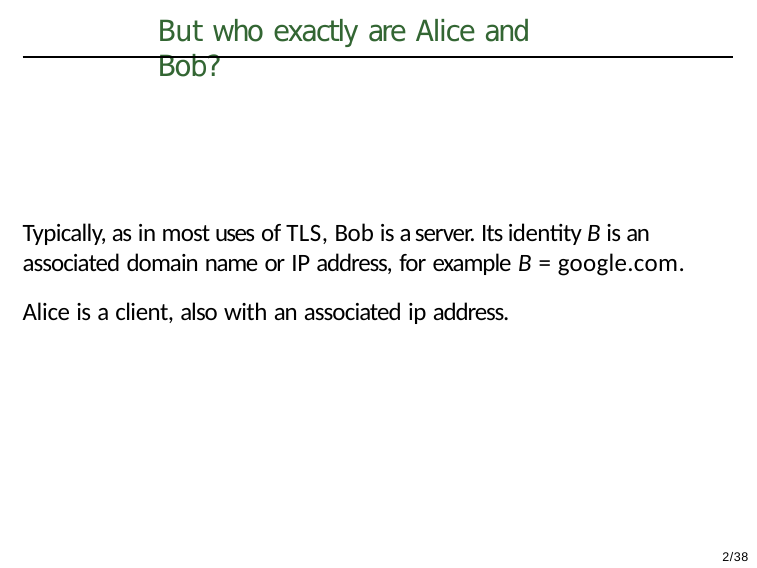

But who exactly are Alice and Bob?

Typically, as in most uses of TLS, Bob is a server. Its identity B is an  associated domain name or IP address, for example B = google.com.
Alice is a client, also with an associated ip address.
2/38